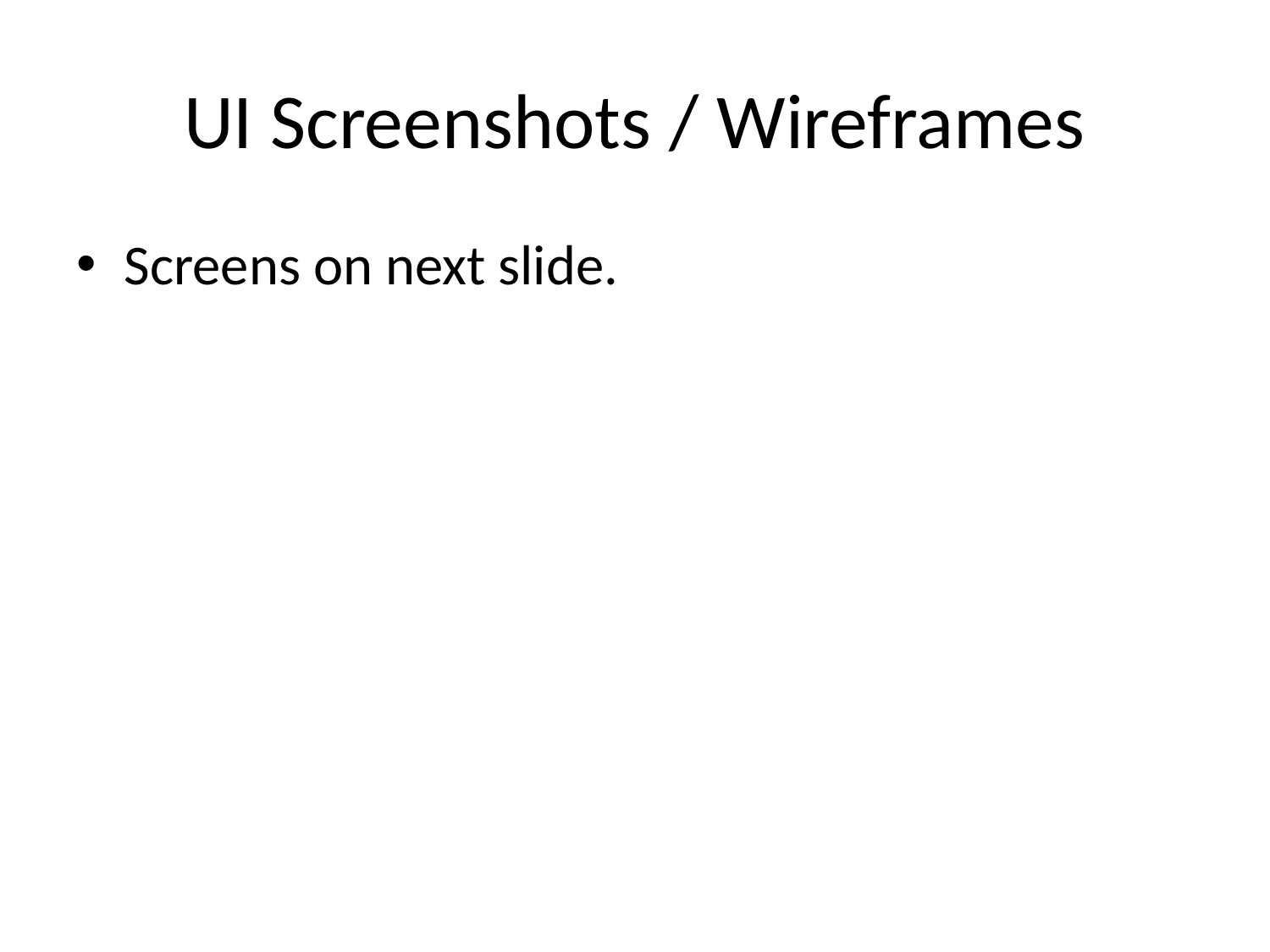

# UI Screenshots / Wireframes
Screens on next slide.